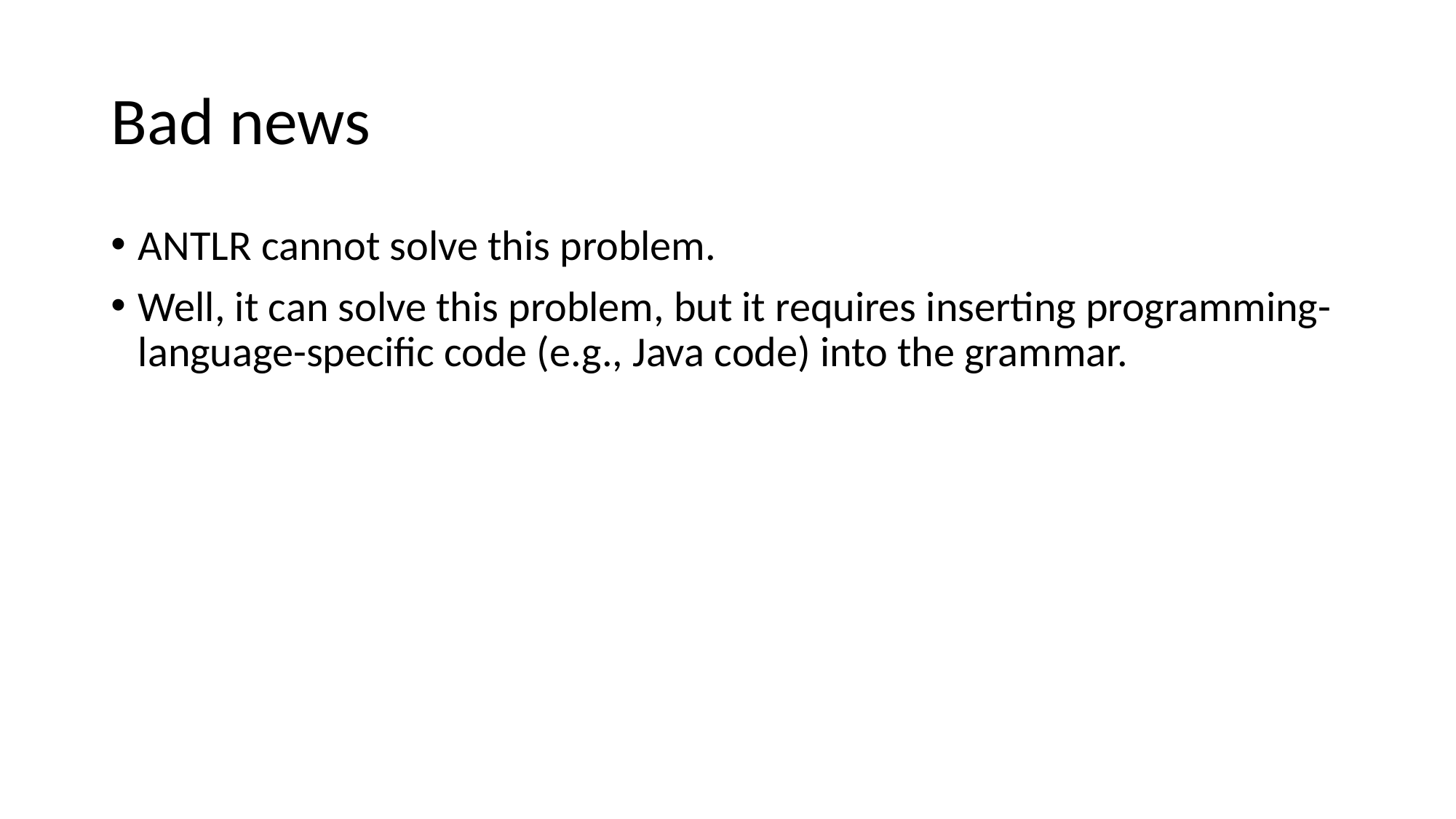

# Bad news
ANTLR cannot solve this problem.
Well, it can solve this problem, but it requires inserting programming-language-specific code (e.g., Java code) into the grammar.